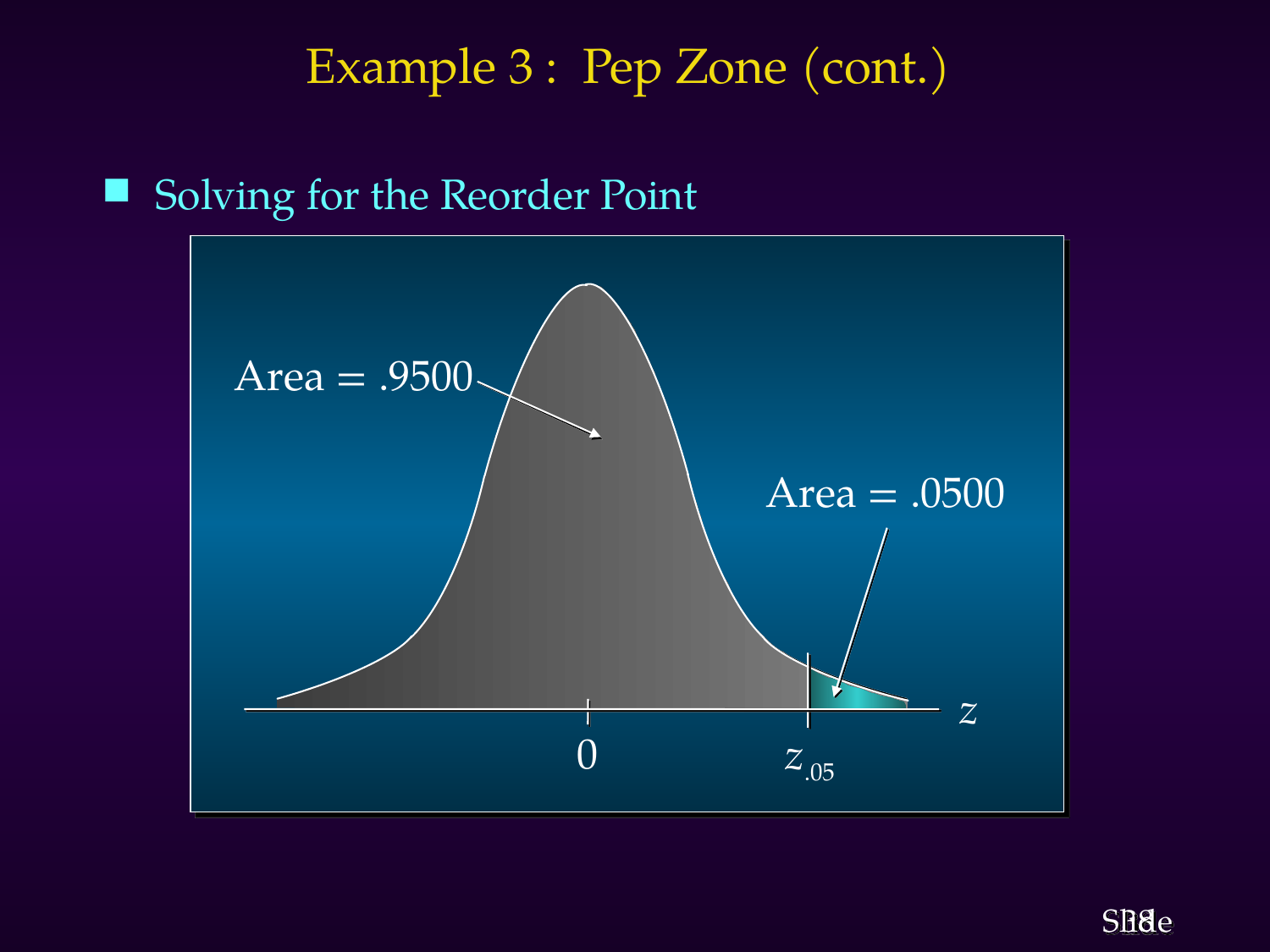

Example 3 :  Pep Zone (cont.)
Solving for the Reorder Point

Area = .9500

Area = .0500

z

0
z.05